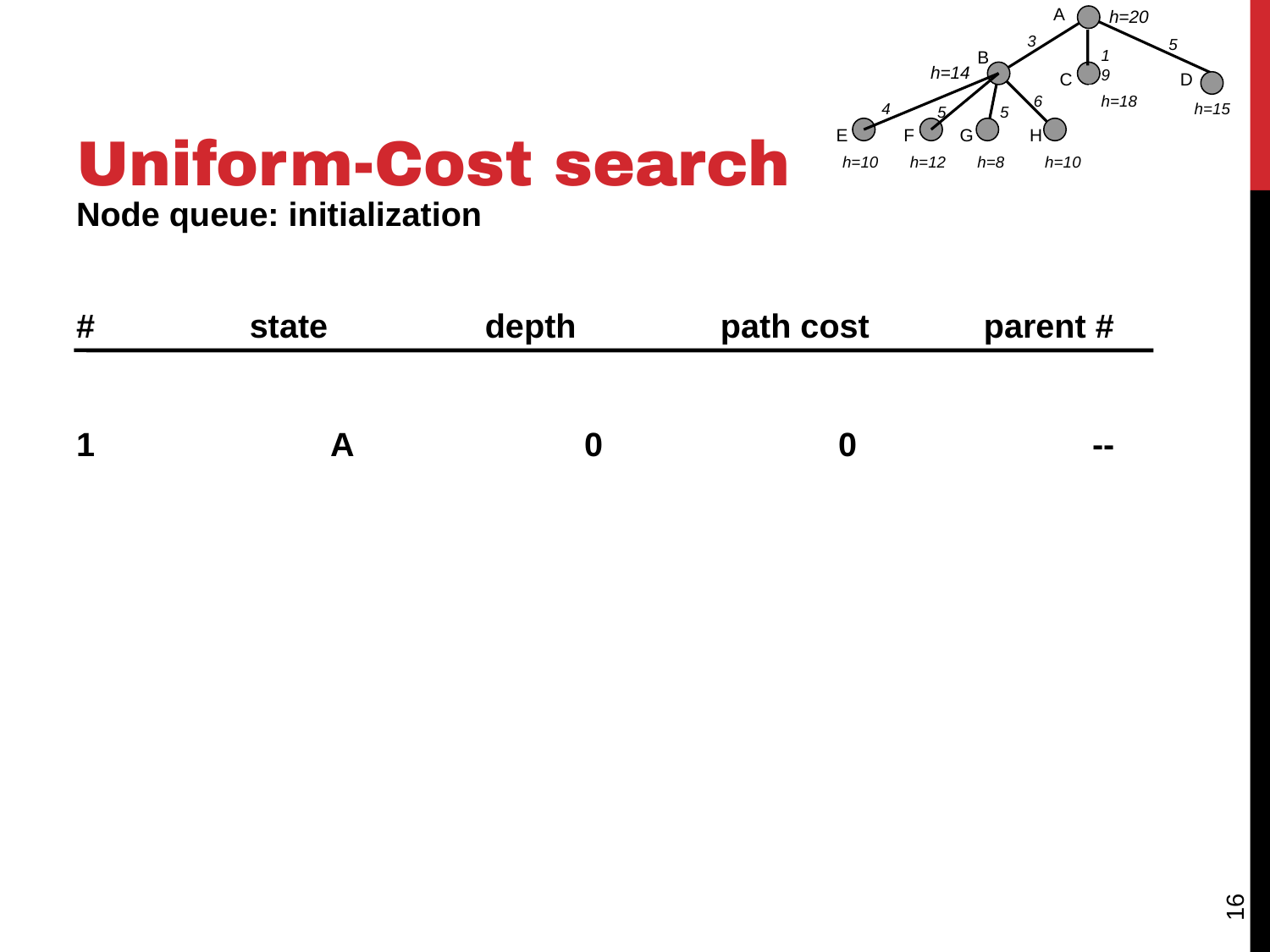

A

3
5

B
19

C

D

6
h=18
h=15
4
5
5
E

F

G

h=10
h=12
h=8
h=10
H
h=20
h=14
# Uniform-Cost search
Node queue: initialization add successors to queue so that entire queue is sorted by path cost so far; empty queue from top
#	     state		   depth		 path cost	  parent #

1		A		0		0		--
2		B		1		3		1
3		D		1		5		1
4		C		1		19		1

16